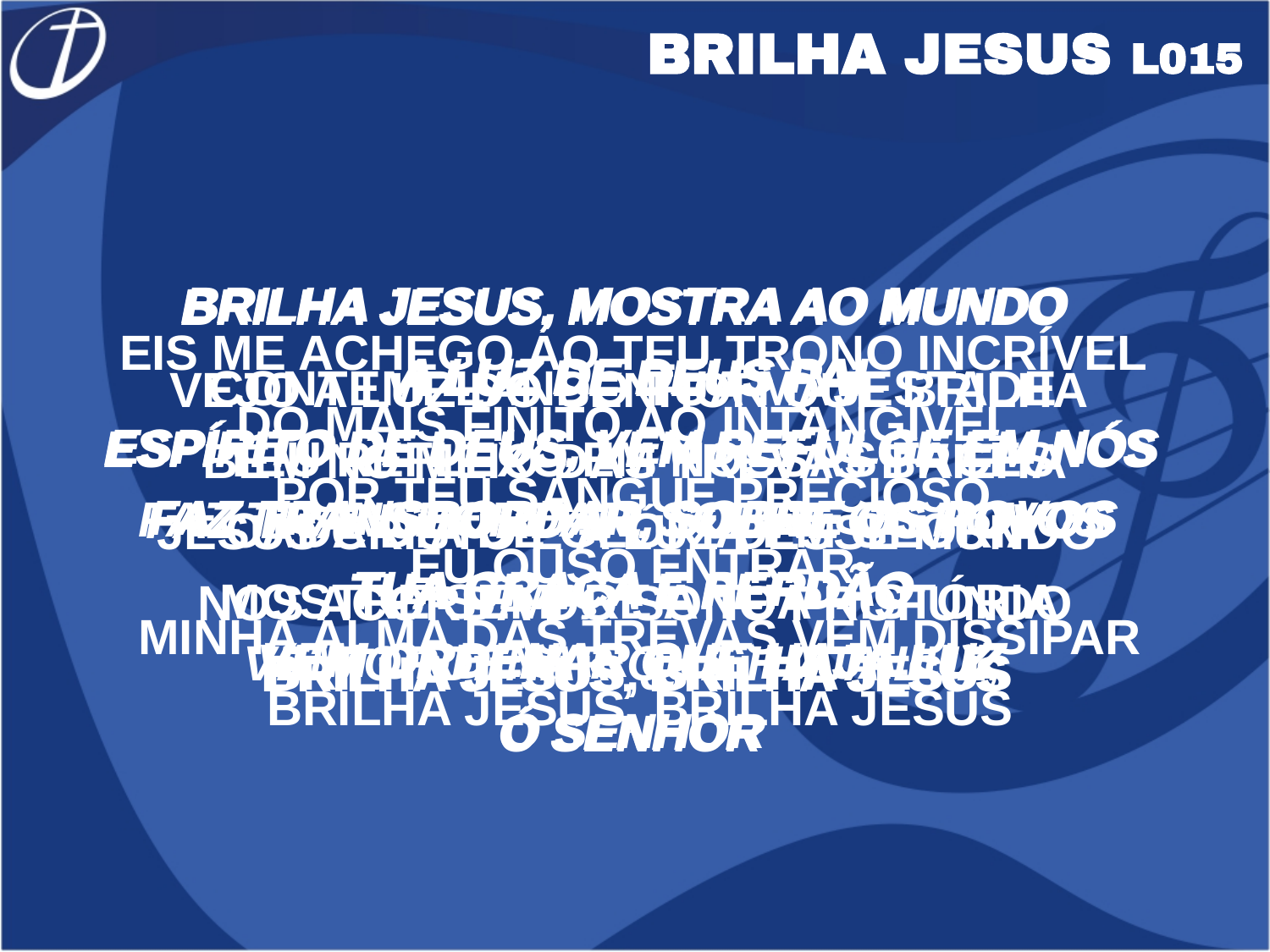

BRILHA JESUS L015
BRILHA JESUS, MOSTRA AO MUNDO
A LUZ DE DEUS PAI
ESPÍRITO DE DEUS, VEM REFULGE EM NÓS
FAZ TRANSBORDAR, SOBRE OS POVOS
TUA GRAÇA E PERDÃO
VEM ORDENAR QUE HAJA LUZ
Ó SENHOR
BRILHA JESUS, MOSTRA AO MUNDO
A LUZ DE DEUS PAI
ESPÍRITO DE DEUS, VEM REFULGE EM NÓS
FAZ TRANSBORDAR, SOBRE OS POVOS
TUA GRAÇA E PERDÃO
VEM ORDENAR QUE HAJA LUZ
Ó SENHOR
BRILHA JESUS, MOSTRA AO MUNDO
A LUZ DE DEUS PAI
ESPÍRITO DE DEUS, VEM REFULGE EM NÓS
FAZ TRANSBORDAR, SOBRE OS POVOS
TUA GRAÇA E PERDÃO
VEM ORDENAR QUE HAJA LUZ,
Ó SENHOR
EIS ME ACHEGO AO TEU TRONO INCRÍVEL
DO MAIS FINITO AO INTANGÍVEL
POR TEU SANGUE PRECIOSO
EU OUSO ENTRAR
MINHA ALMA DAS TREVAS VEM DISSIPAR
BRILHA JESUS, BRILHA JESUS
CONTEMPLANDO TUA MAJESTADE
TEU REFLEXO EM NOSSAS FACES
CADA DIA DE GLÓRIA EM GLÓRIA
MOSTRE SEMPRE A TUA HISTÓRIA
BRILHA JESUS, BRILHA JESUS
VEJO A LUZ DO SENHOR QUE BRILHA
BEM NO MEIO DAS TREVAS BRILHA
JESUS CRISTO É A LUZ DESSE MUNDO
NOS ACORDA DO SONO PROFUNDO
BRILHA JESUS, BRILHA JESUS